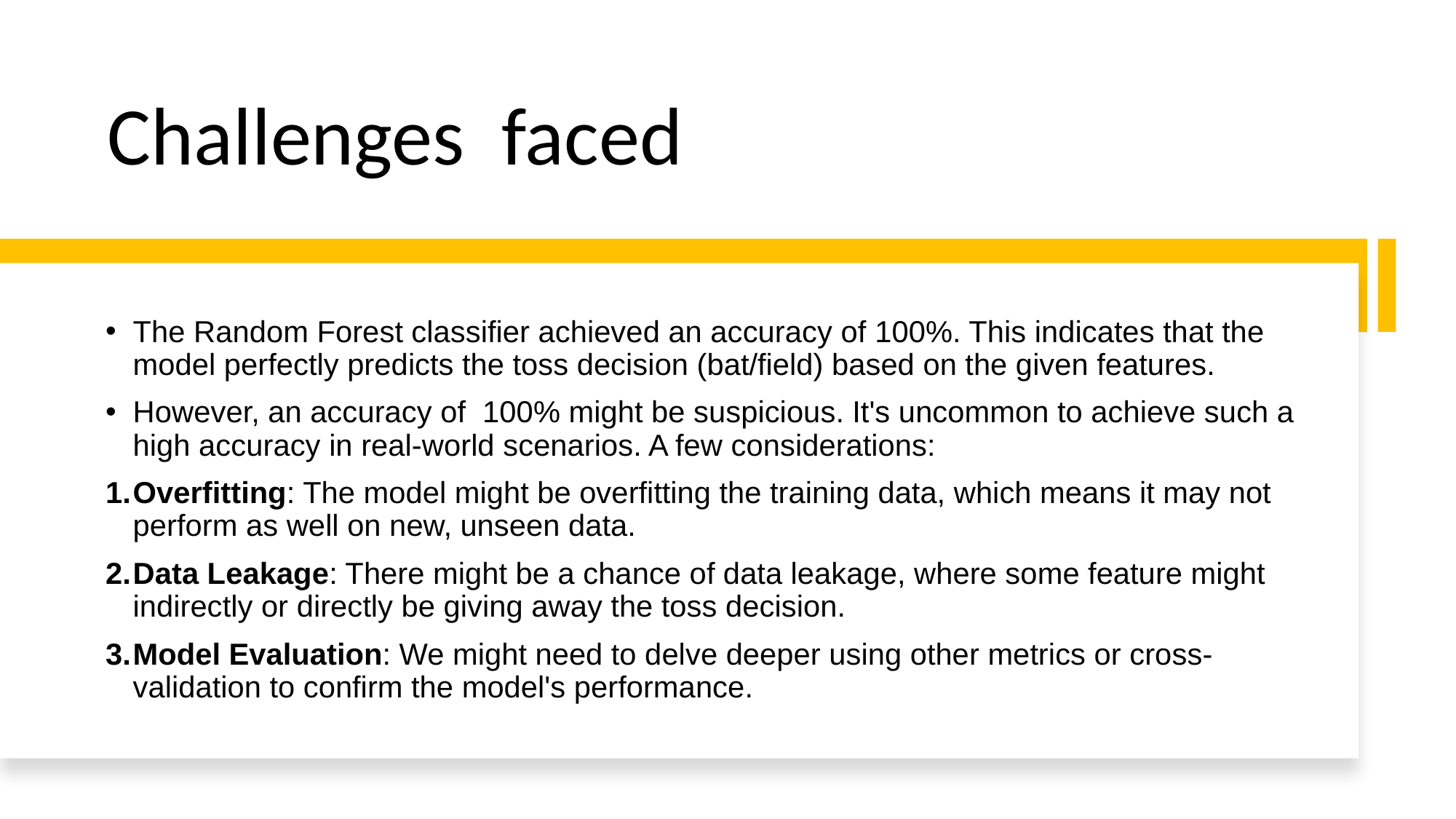

# Challenges  faced

The Random Forest classifier achieved an accuracy of 100%. This indicates that the model perfectly predicts the toss decision (bat/field) based on the given features.
However, an accuracy of  100% might be suspicious. It's uncommon to achieve such a high accuracy in real-world scenarios. A few considerations:
Overfitting: The model might be overfitting the training data, which means it may not perform as well on new, unseen data.
Data Leakage: There might be a chance of data leakage, where some feature might indirectly or directly be giving away the toss decision.
Model Evaluation: We might need to delve deeper using other metrics or cross-validation to confirm the model's performance.